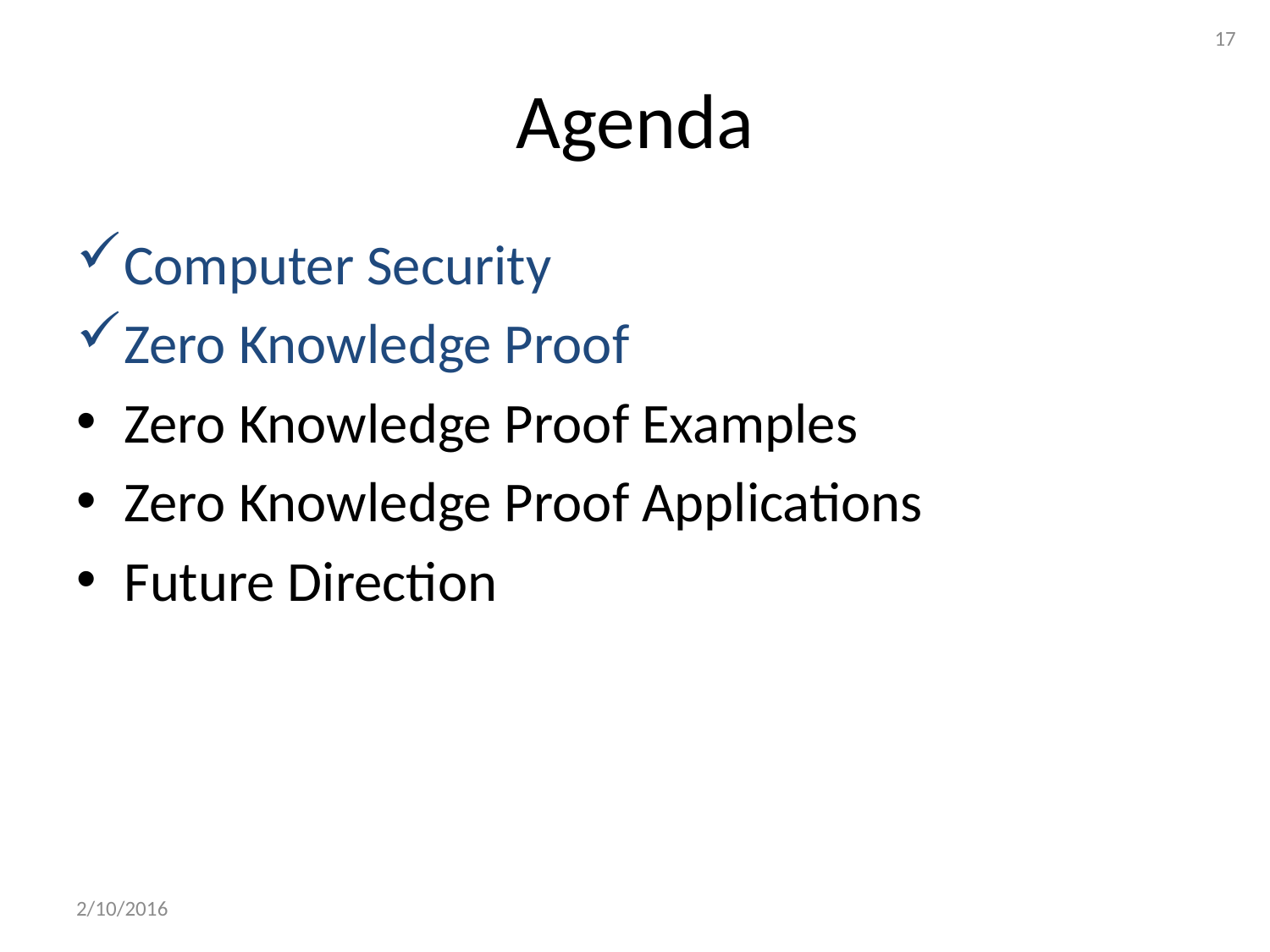

17
# Agenda
Computer Security
Zero Knowledge Proof
Zero Knowledge Proof Examples
Zero Knowledge Proof Applications
Future Direction

2/10/2016